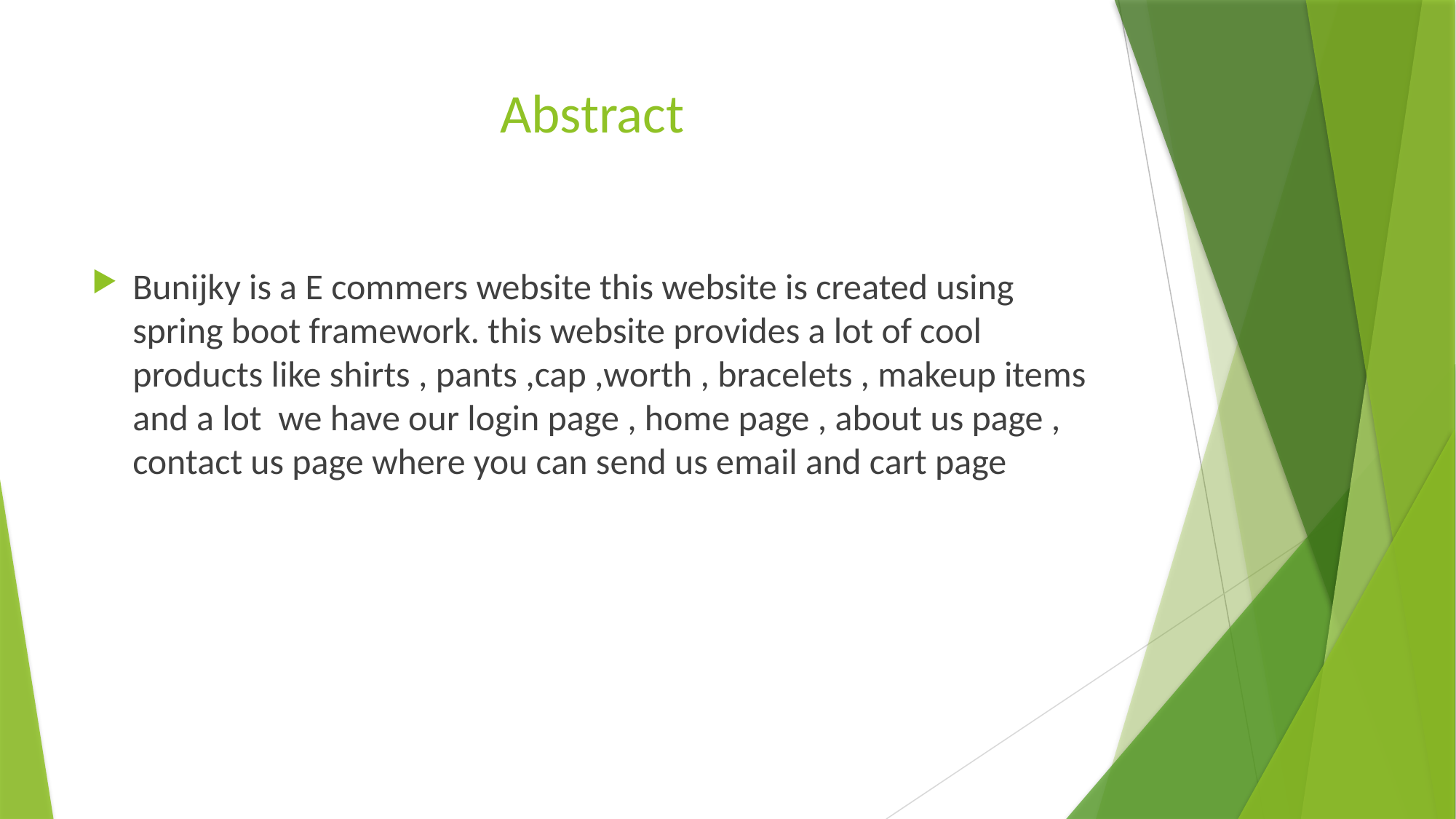

# Abstract
Bunijky is a E commers website this website is created using spring boot framework. this website provides a lot of cool products like shirts , pants ,cap ,worth , bracelets , makeup items and a lot  we have our login page , home page , about us page , contact us page where you can send us email and cart page